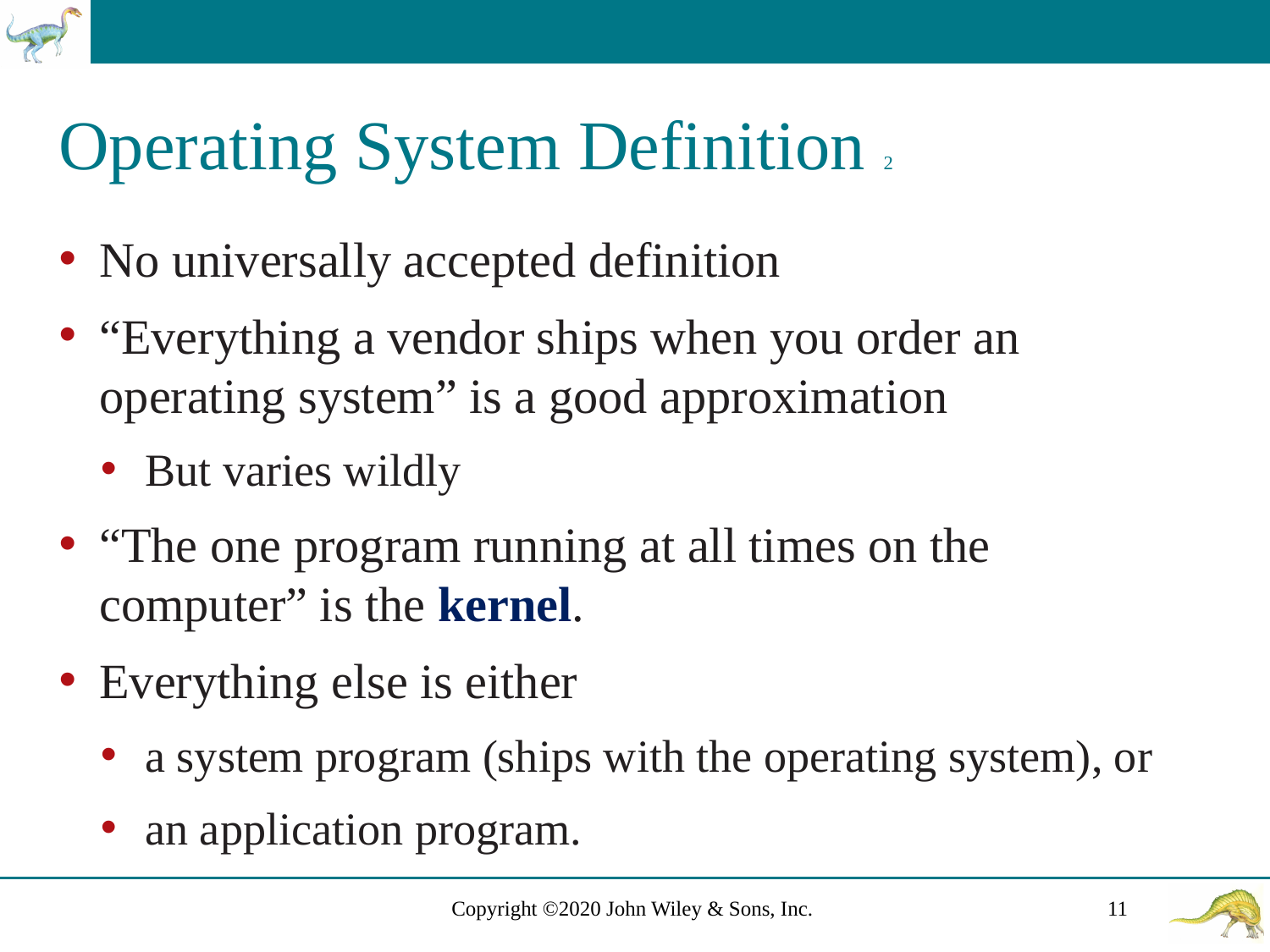

# Operating System Definition 2
No universally accepted definition
“Everything a vendor ships when you order an operating system” is a good approximation
But varies wildly
“The one program running at all times on the computer” is the kernel.
Everything else is either
a system program (ships with the operating system), or
an application program.
Copyright ©2020 John Wiley & Sons, Inc.
11